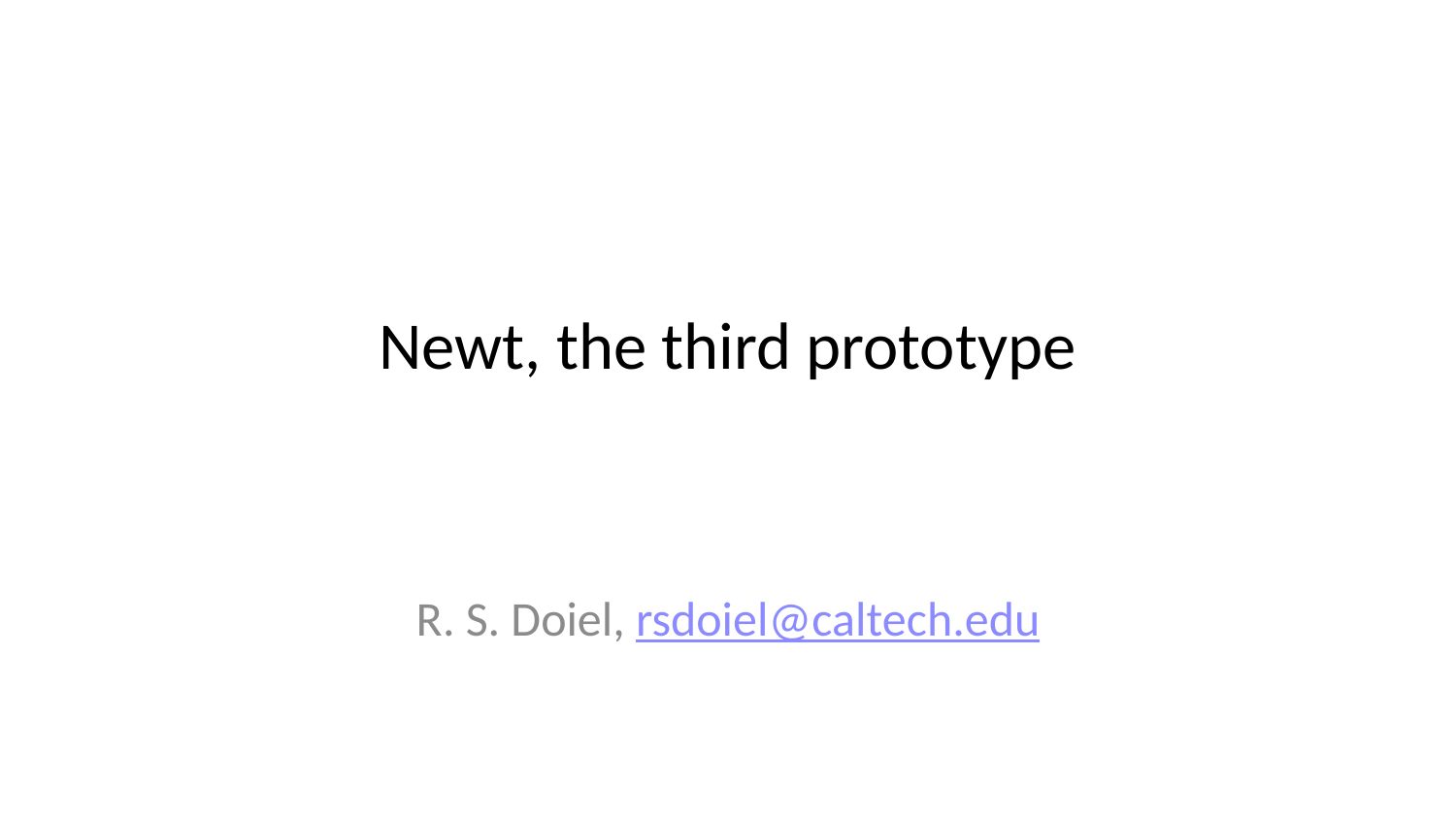

# Newt, the third prototype
R. S. Doiel, rsdoiel@caltech.edu